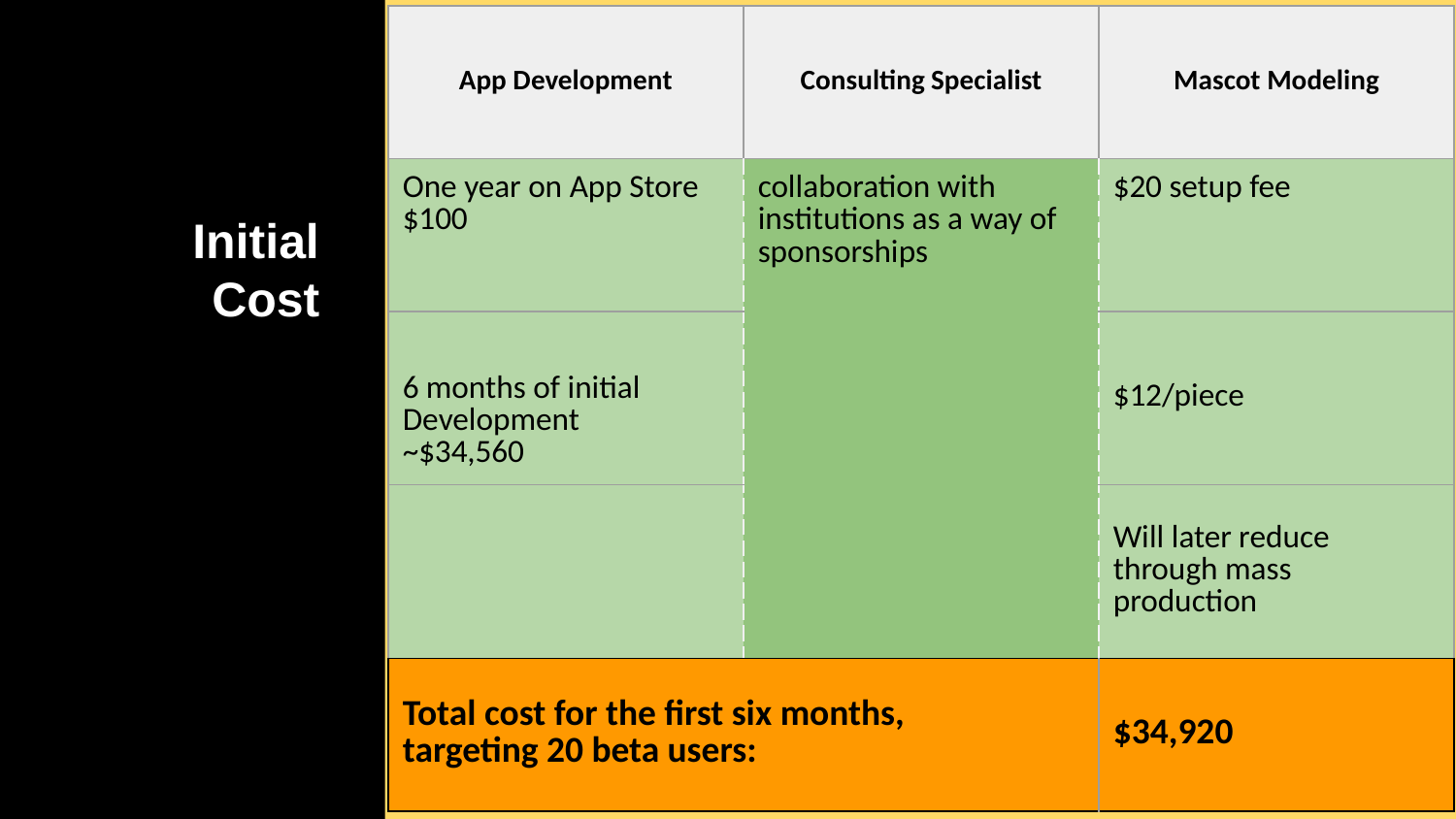

| App Development | Consulting Specialist | Mascot Modeling |
| --- | --- | --- |
| One year on App Store $100 | collaboration with institutions as a way of sponsorships | $20 setup fee |
| 6 months of initial Development ~$34,560 |  | $12/piece |
|  |  | Will later reduce through mass production |
| Total cost for the first six months, targeting 20 beta users: |  | $34,920 |
# Initial Cost